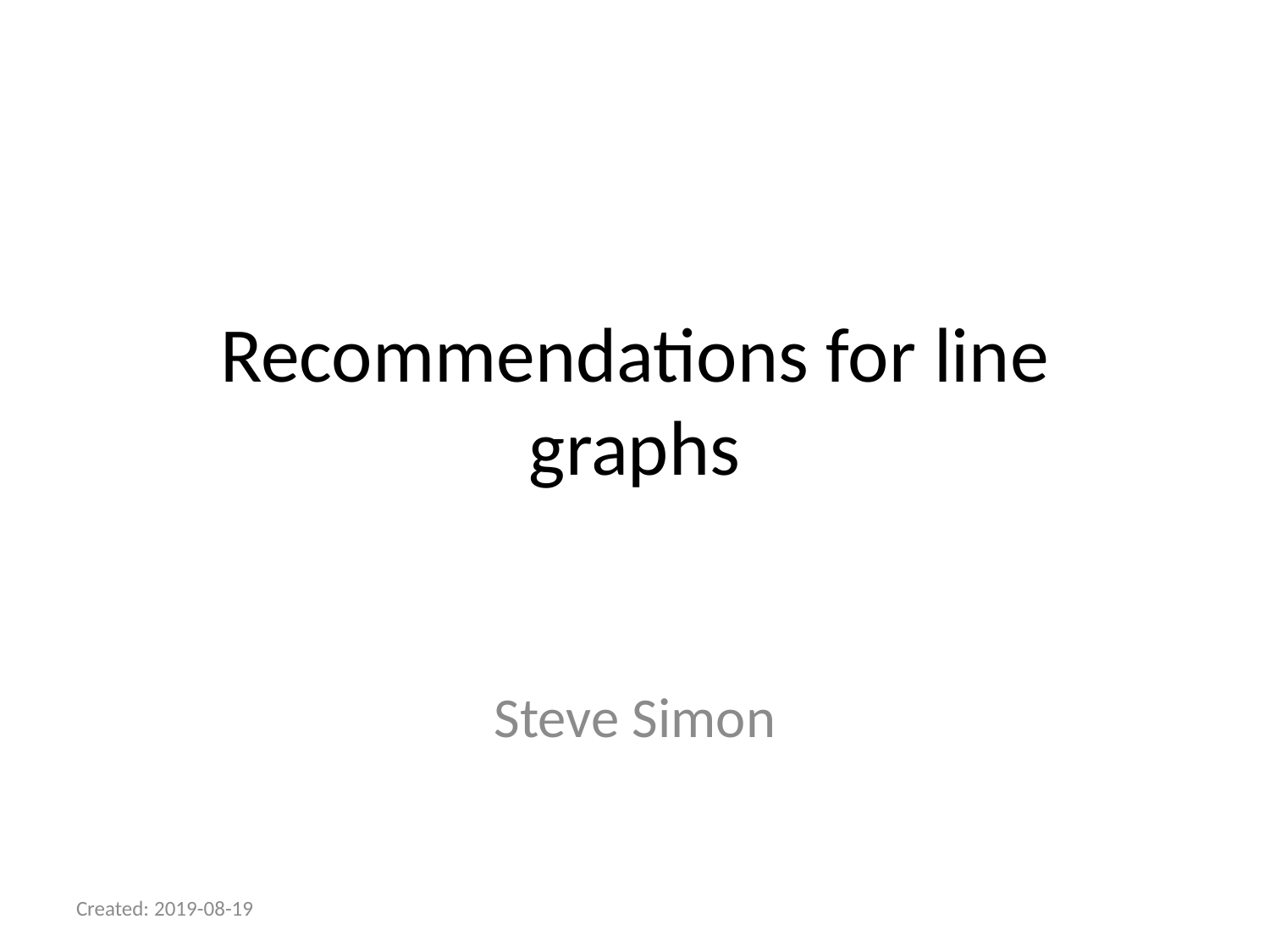

# Recommendations for line graphs
Steve Simon
Created: 2019-08-19